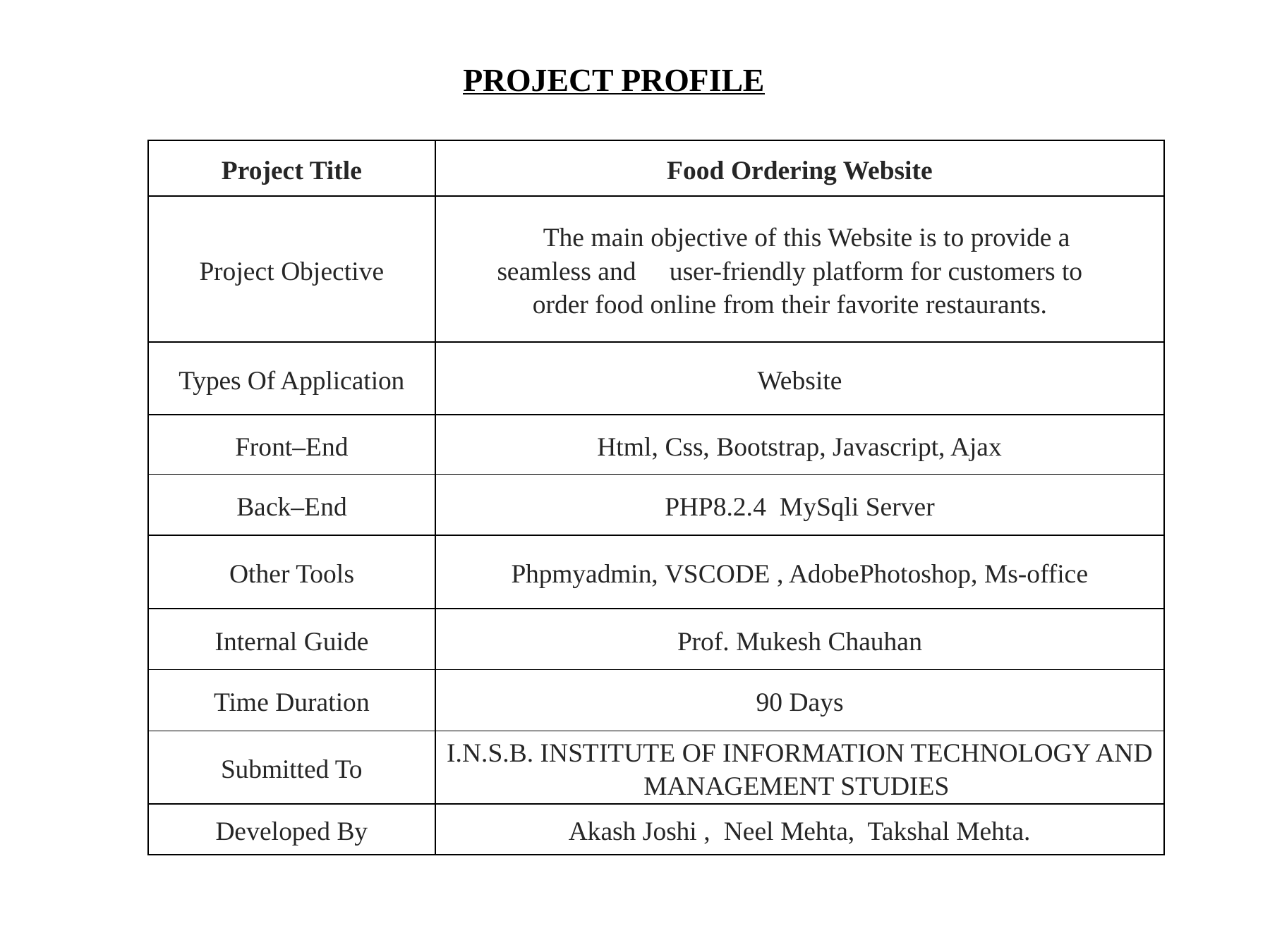

PROJECT PROFILE
| Project Title | Food Ordering Website |
| --- | --- |
| Project Objective | The main objective of this Website is to provide a seamless and user-friendly platform for customers to order food online from their favorite restaurants. |
| Types Of Application | Website |
| Front–End | Html, Css, Bootstrap, Javascript, Ajax |
| Back–End | PHP8.2.4 MySqli Server |
| Other Tools | Phpmyadmin, VSCODE , AdobePhotoshop, Ms-office |
| Internal Guide | Prof. Mukesh Chauhan |
| Time Duration | 90 Days |
| Submitted To | I.N.S.B. INSTITUTE OF INFORMATION TECHNOLOGY AND MANAGEMENT STUDIES |
| Developed By | Akash Joshi , Neel Mehta, Takshal Mehta. |